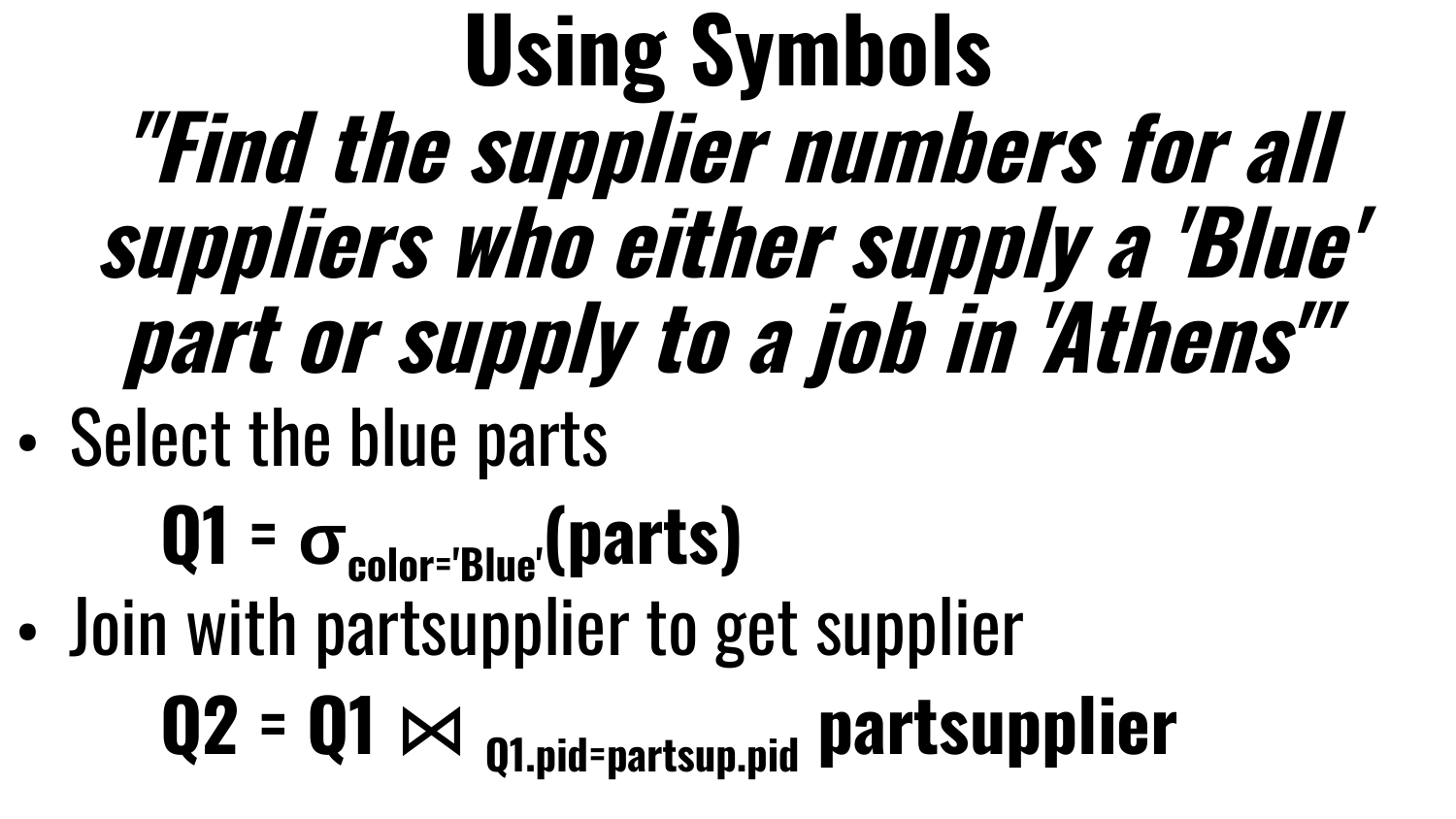

# Using Symbols
"Find the supplier numbers for all suppliers who either supply a 'Blue' part or supply to a job in 'Athens'"
Select the blue parts
	Q1 = σcolor='Blue'(parts)
Join with partsupplier to get supplier
	Q2 = Q1 ⋈ Q1.pid=partsup.pid partsupplier